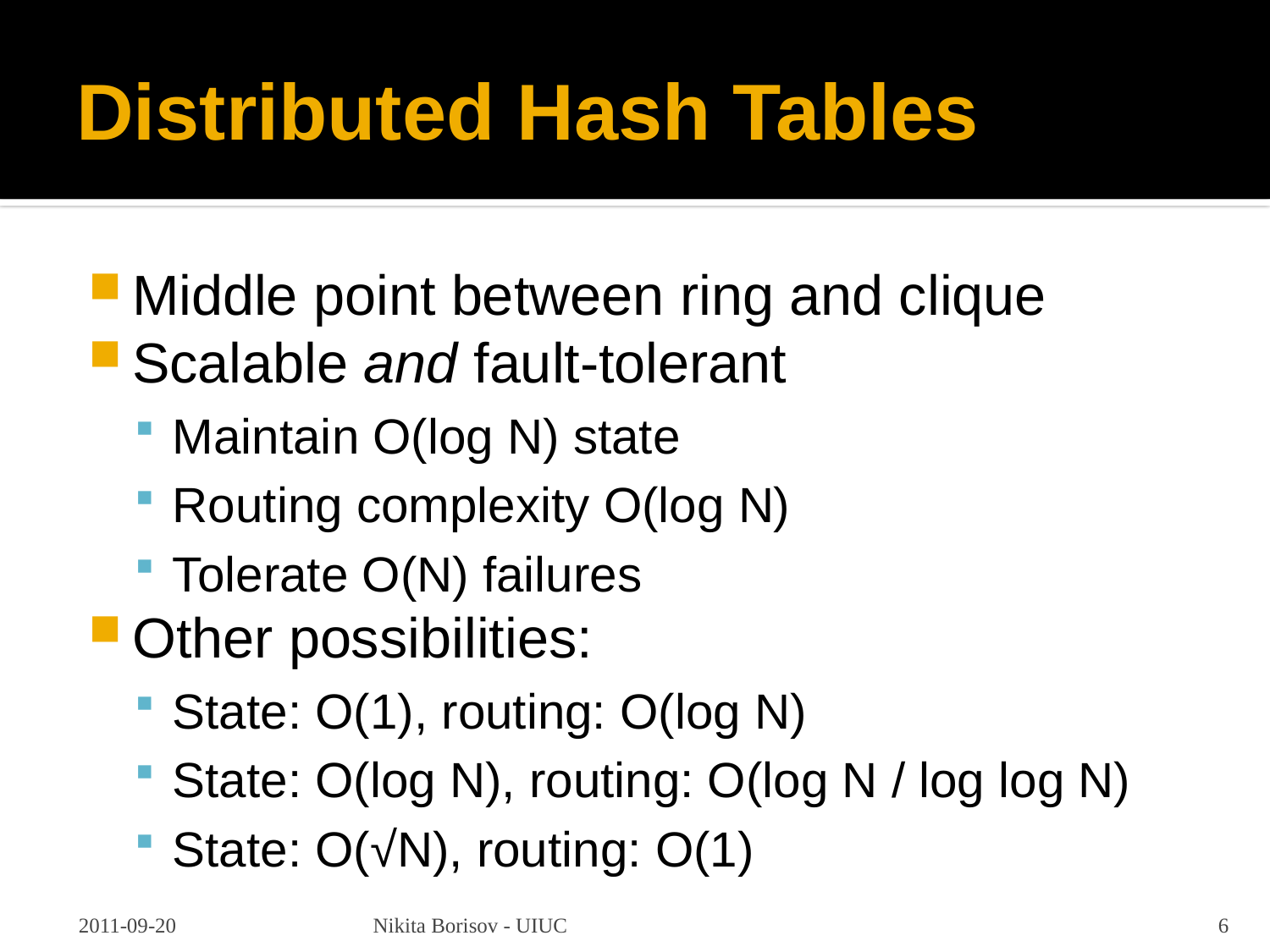

# Distributed Hash Tables
Middle point between ring and clique
Scalable and fault-tolerant
Maintain O(log N) state
Routing complexity O(log N)
Tolerate O(N) failures
Other possibilities:
State: O(1), routing: O(log N)
State: O(log N), routing: O(log N / log log N)
State: O(√N), routing: O(1)
2011-09-20
Nikita Borisov - UIUC
6